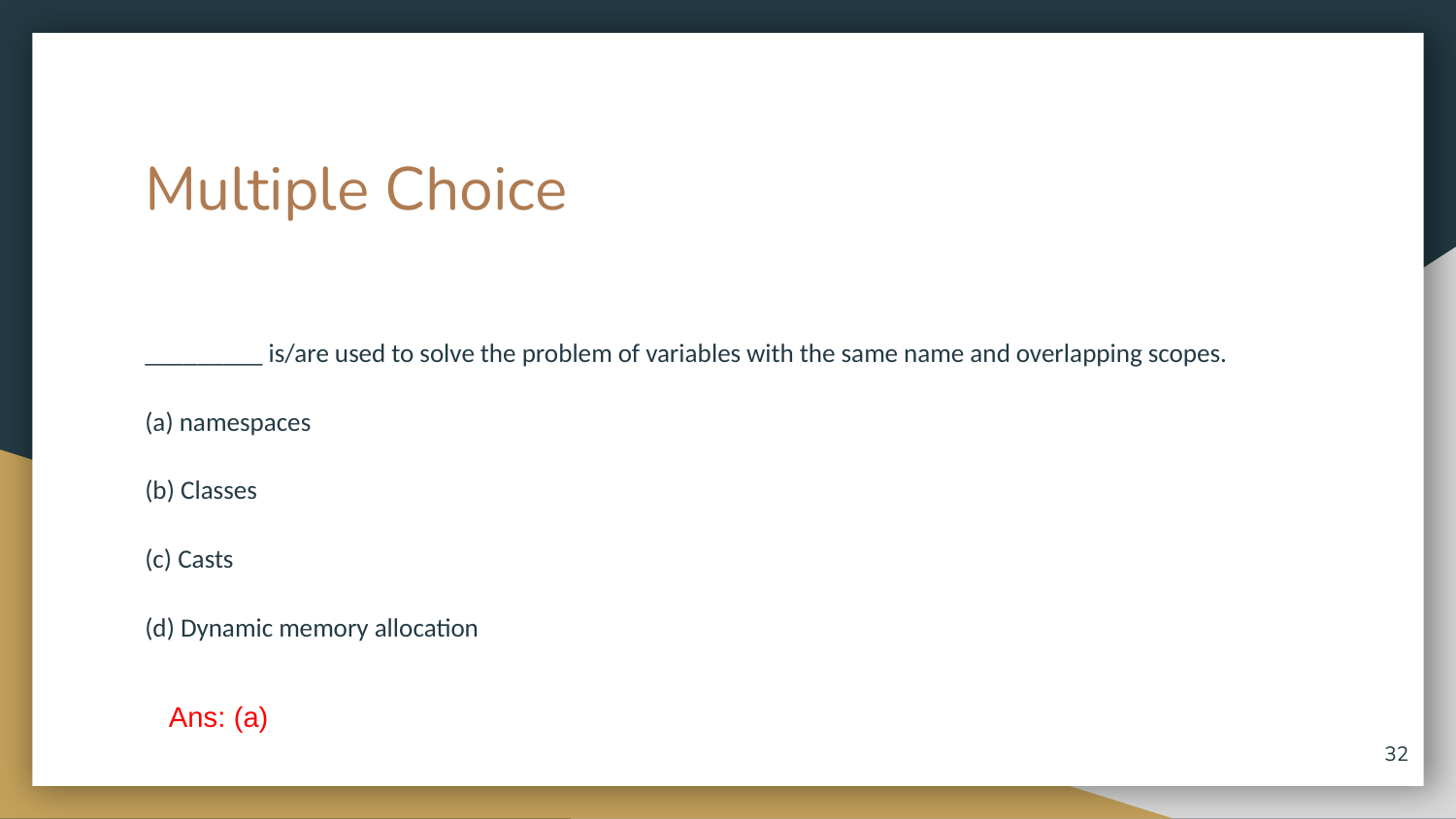

# Multiple Choice
_________ is/are used to solve the problem of variables with the same name and overlapping scopes.
(a) namespaces
(b) Classes
(c) Casts
(d) Dynamic memory allocation

Ans: (a)
32